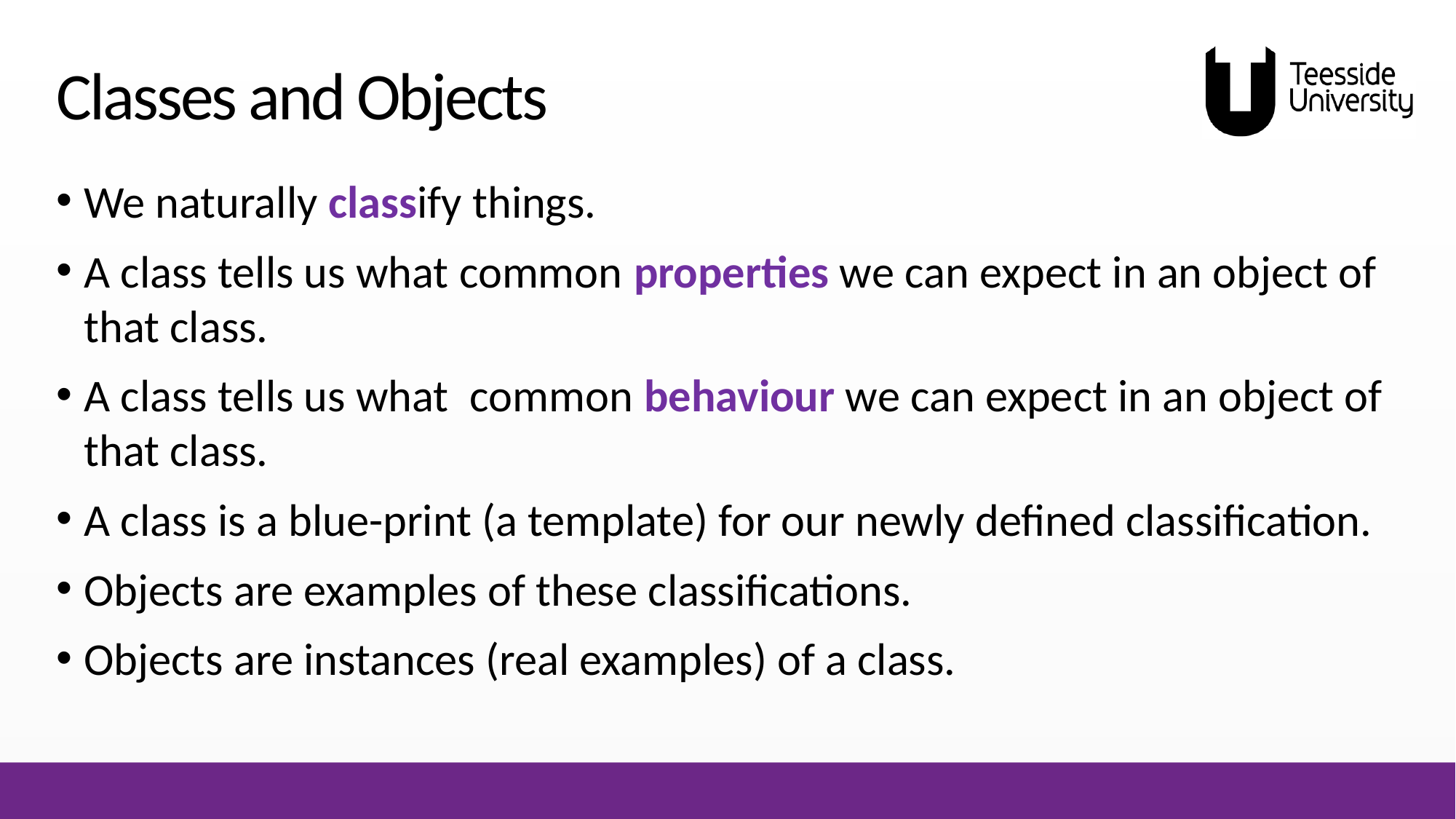

# Classes and Objects
We naturally classify things.
A class tells us what common properties we can expect in an object of that class.
A class tells us what  common behaviour we can expect in an object of that class.
A class is a blue-print (a template) for our newly defined classification.
Objects are examples of these classifications.
Objects are instances (real examples) of a class.